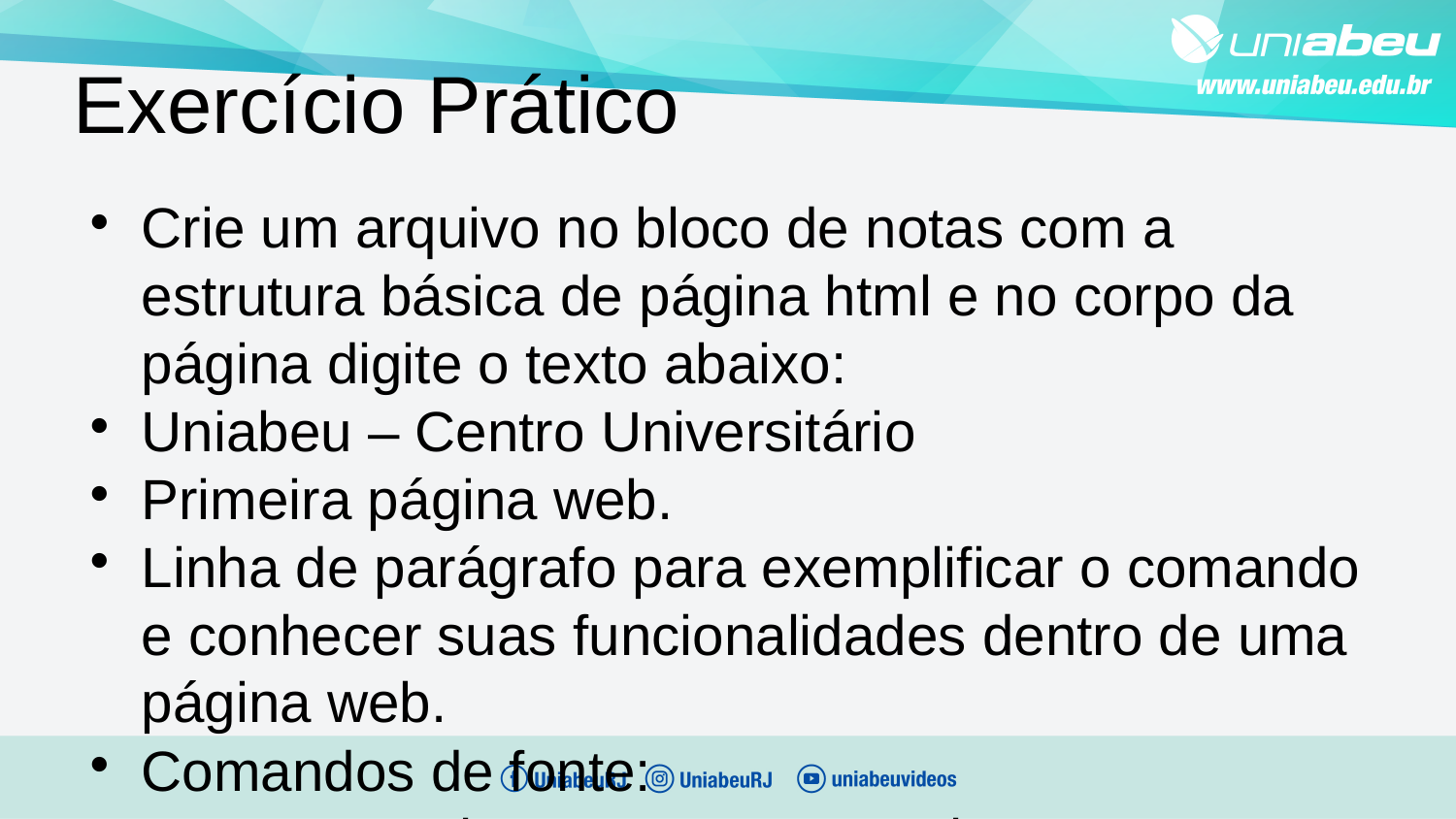

Exercício Prático
Crie um arquivo no bloco de notas com a estrutura básica de página html e no corpo da página digite o texto abaixo:
Uniabeu – Centro Universitário
Primeira página web.
Linha de parágrafo para exemplificar o comando e conhecer suas funcionalidades dentro de uma página web.
Comandos de fonte:
Fonte tamanho 1 – Fonte tamanho 2 – Fonte tamanho 3 – Fonte tamanho 4 – Fonte tamanho 5 – Fonte tamanho 6 – Fonte tamanho 7
Fonte Arial – Fonte Verdana – Fonte Comic Sans MS
Fonte com cores: Vermelho – Verde –- Azul – Amarelo – Cor Padrão